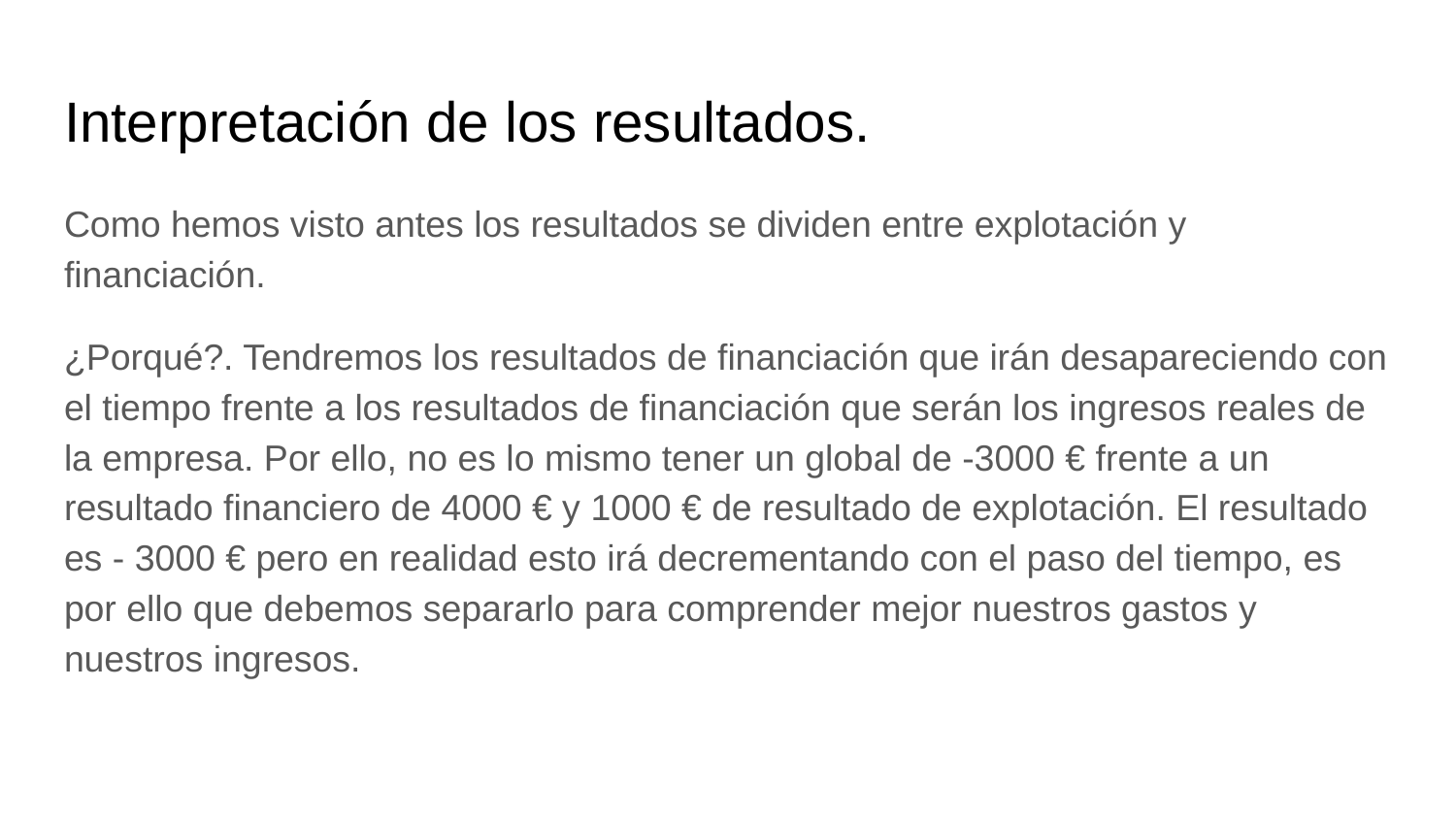

# Interpretación de los resultados.
Como hemos visto antes los resultados se dividen entre explotación y financiación.
¿Porqué?. Tendremos los resultados de financiación que irán desapareciendo con el tiempo frente a los resultados de financiación que serán los ingresos reales de la empresa. Por ello, no es lo mismo tener un global de -3000 € frente a un resultado financiero de 4000 € y 1000 € de resultado de explotación. El resultado es - 3000 € pero en realidad esto irá decrementando con el paso del tiempo, es por ello que debemos separarlo para comprender mejor nuestros gastos y nuestros ingresos.